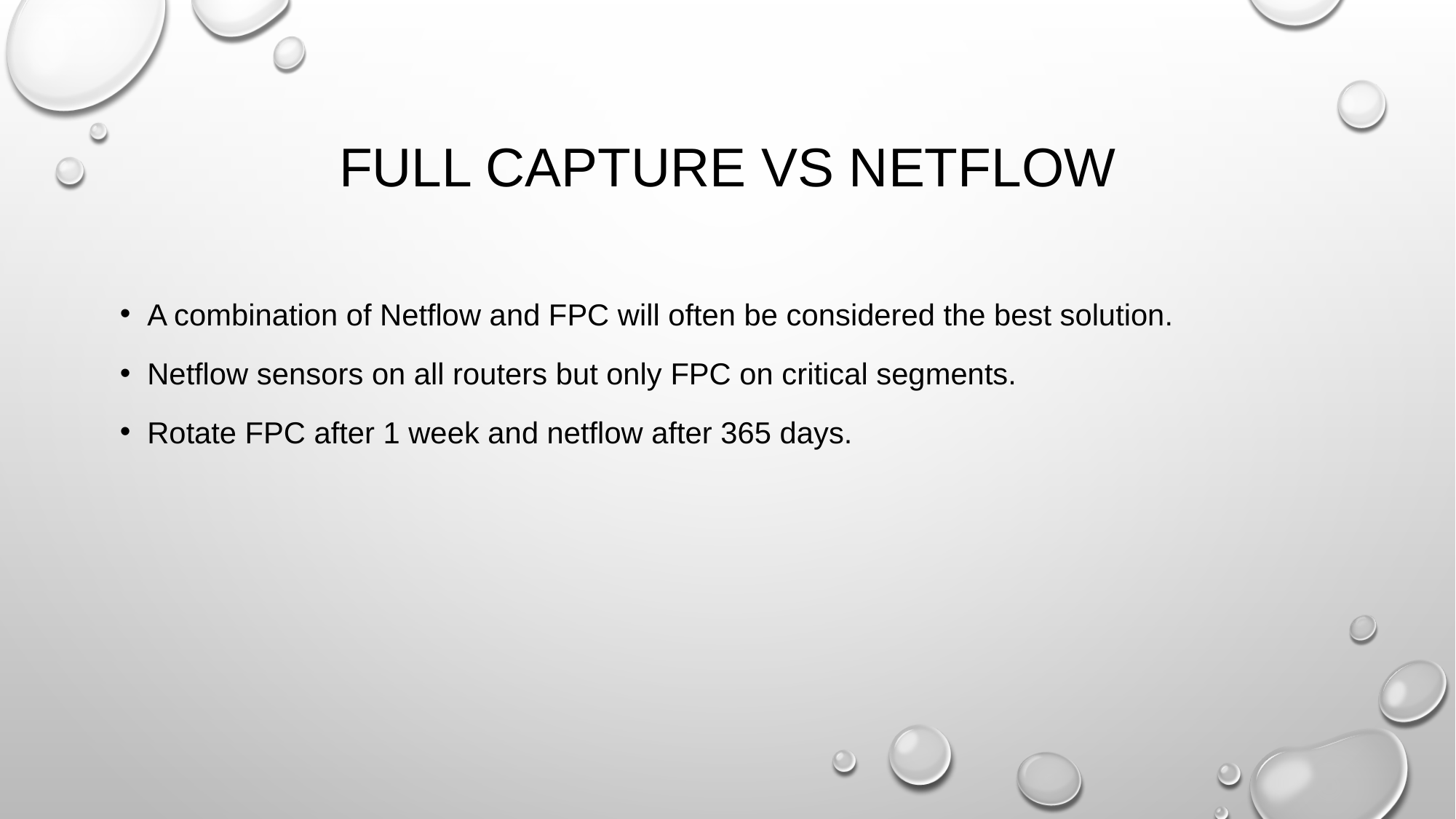

# Full capture vs netflow
A combination of Netflow and FPC will often be considered the best solution.
Netflow sensors on all routers but only FPC on critical segments.
Rotate FPC after 1 week and netflow after 365 days.